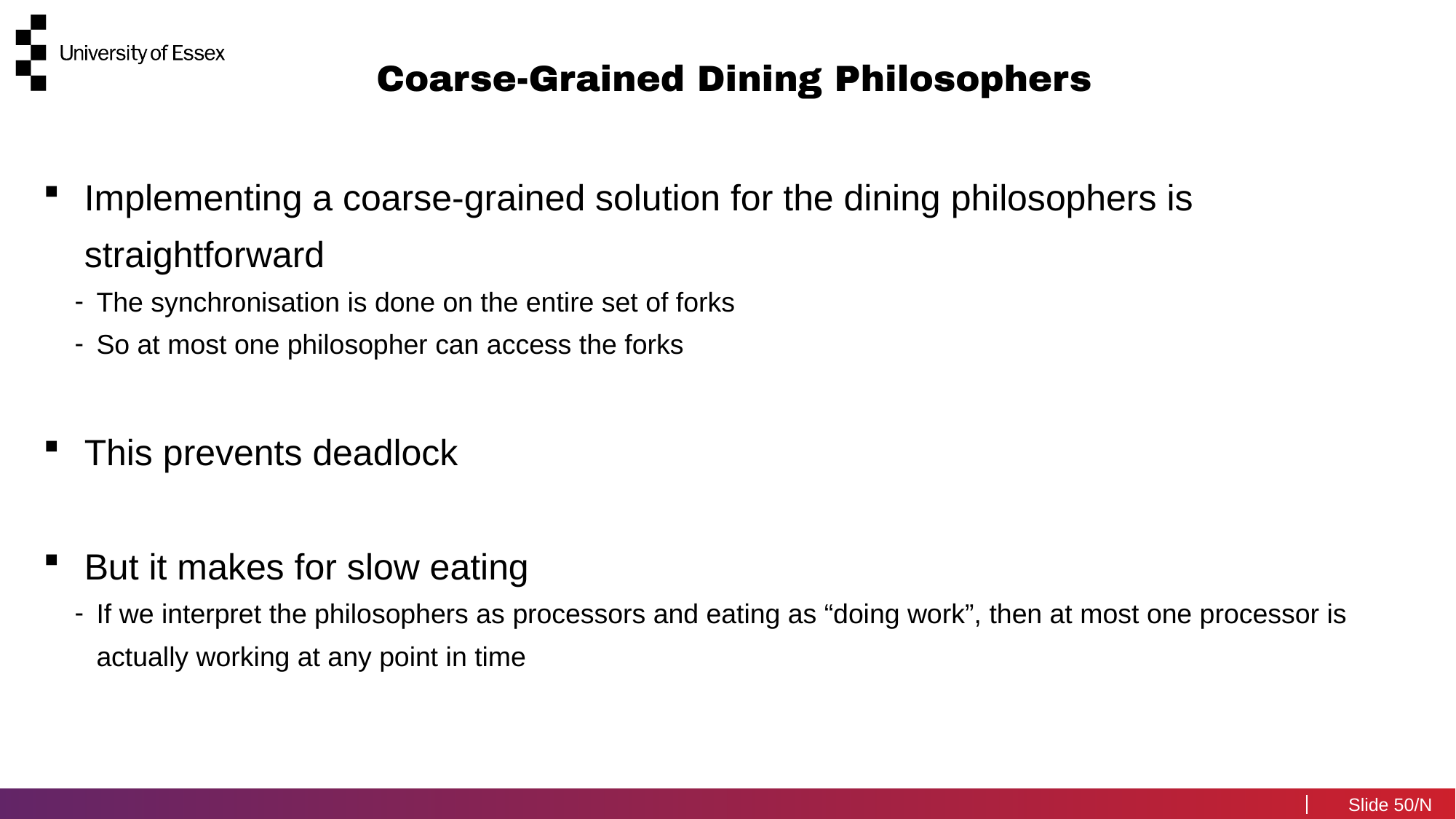

Coarse-Grained Dining Philosophers

Implementing a coarse-grained solution for the dining philosophers is straightforward
The synchronisation is done on the entire set of forks
So at most one philosopher can access the forks

This prevents deadlock

But it makes for slow eating
If we interpret the philosophers as processors and eating as “doing work”, then at most one processor is actually working at any point in time
50/N